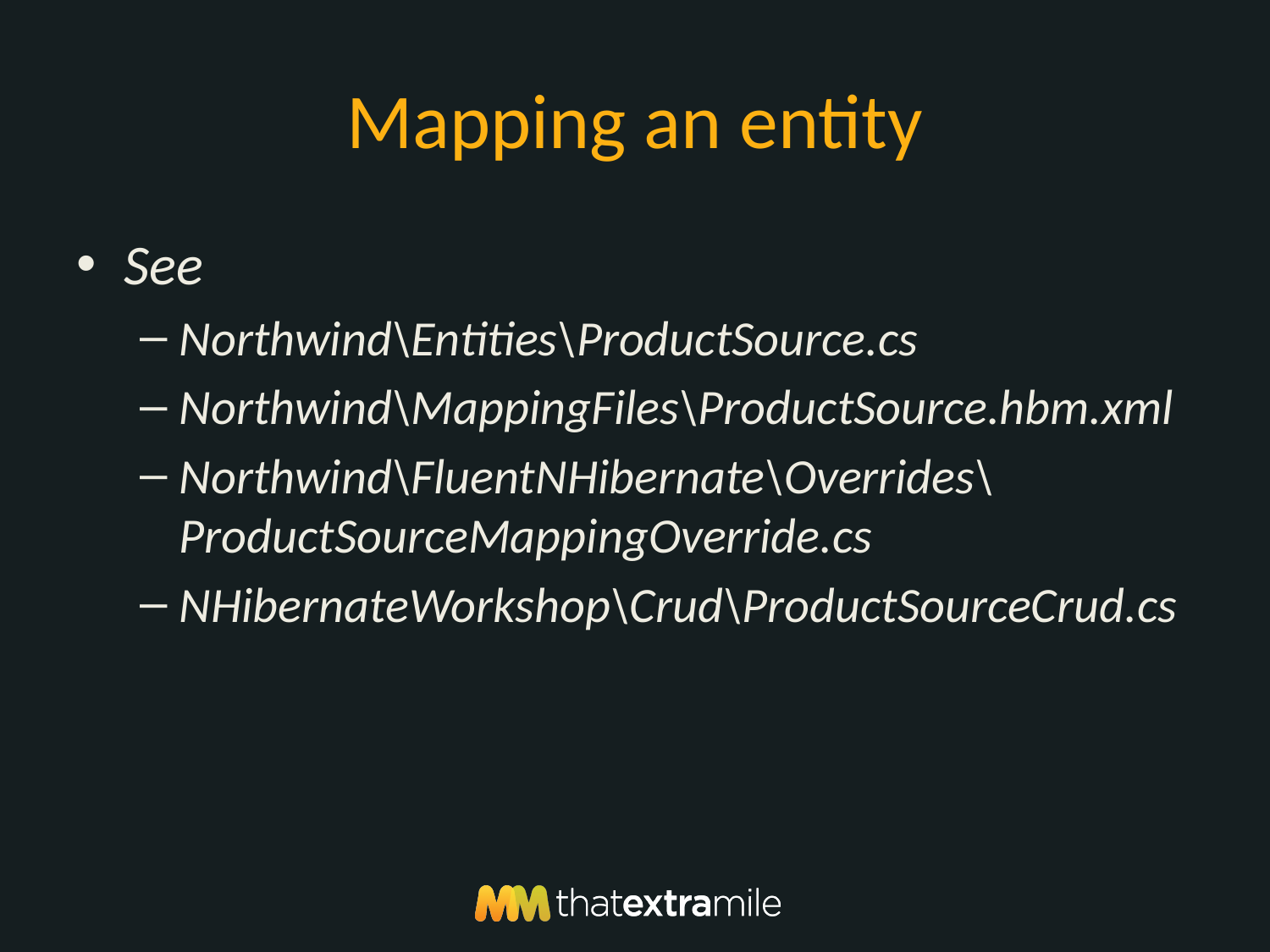

# Mapping an entity
See
Northwind\Entities\ProductSource.cs
Northwind\MappingFiles\ProductSource.hbm.xml
Northwind\FluentNHibernate\Overrides\ProductSourceMappingOverride.cs
NHibernateWorkshop\Crud\ProductSourceCrud.cs